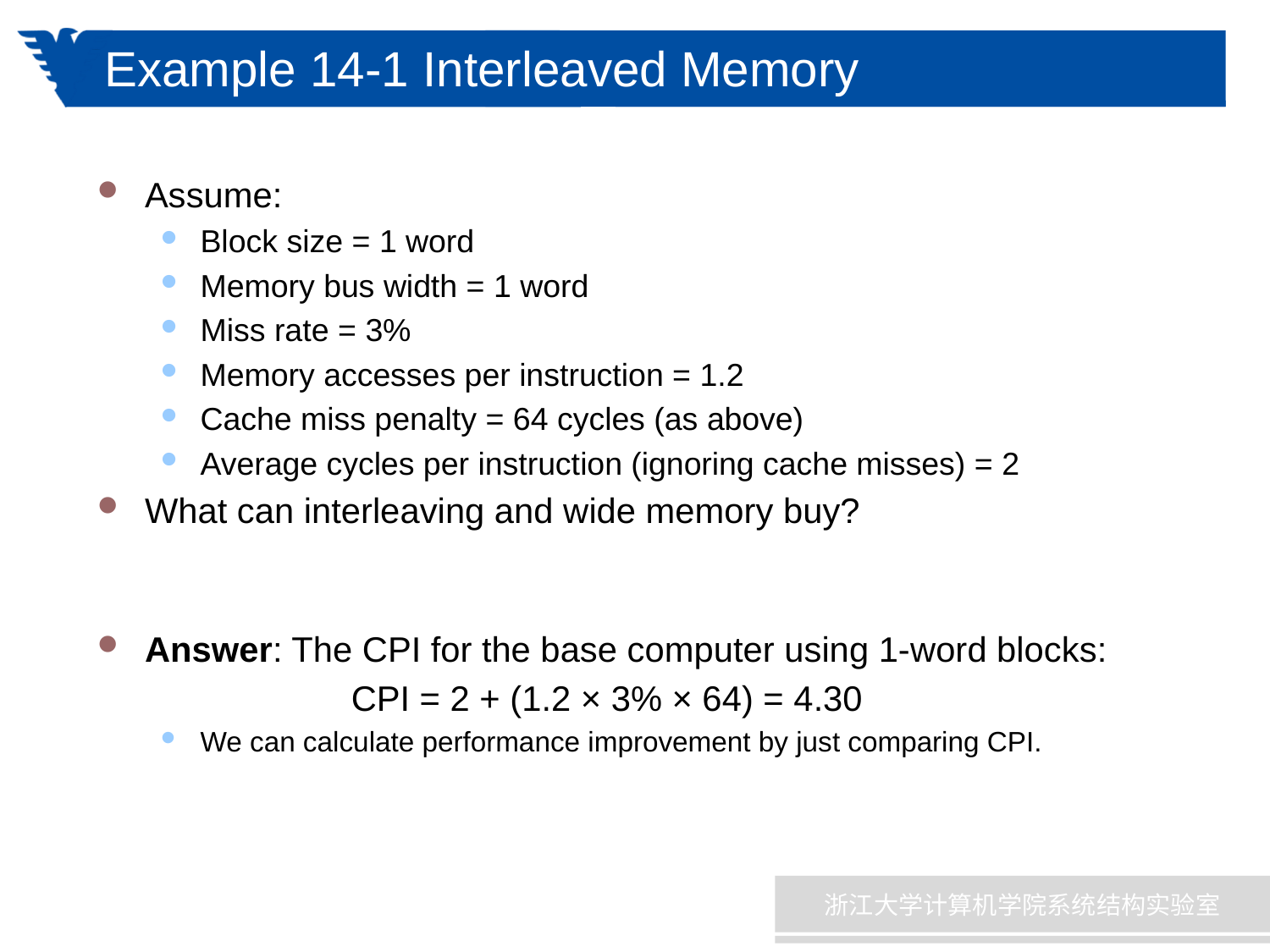

# Example 14-1 Interleaved Memory
Assume:
Block size = 1 word
Memory bus width = 1 word
Miss rate = 3%
Memory accesses per instruction = 1.2
Cache miss penalty = 64 cycles (as above)
Average cycles per instruction (ignoring cache misses) = 2
What can interleaving and wide memory buy?

Answer: The CPI for the base computer using 1-word blocks:
		CPI = 2 + (1.2 × 3% × 64) = 4.30
We can calculate performance improvement by just comparing CPI.